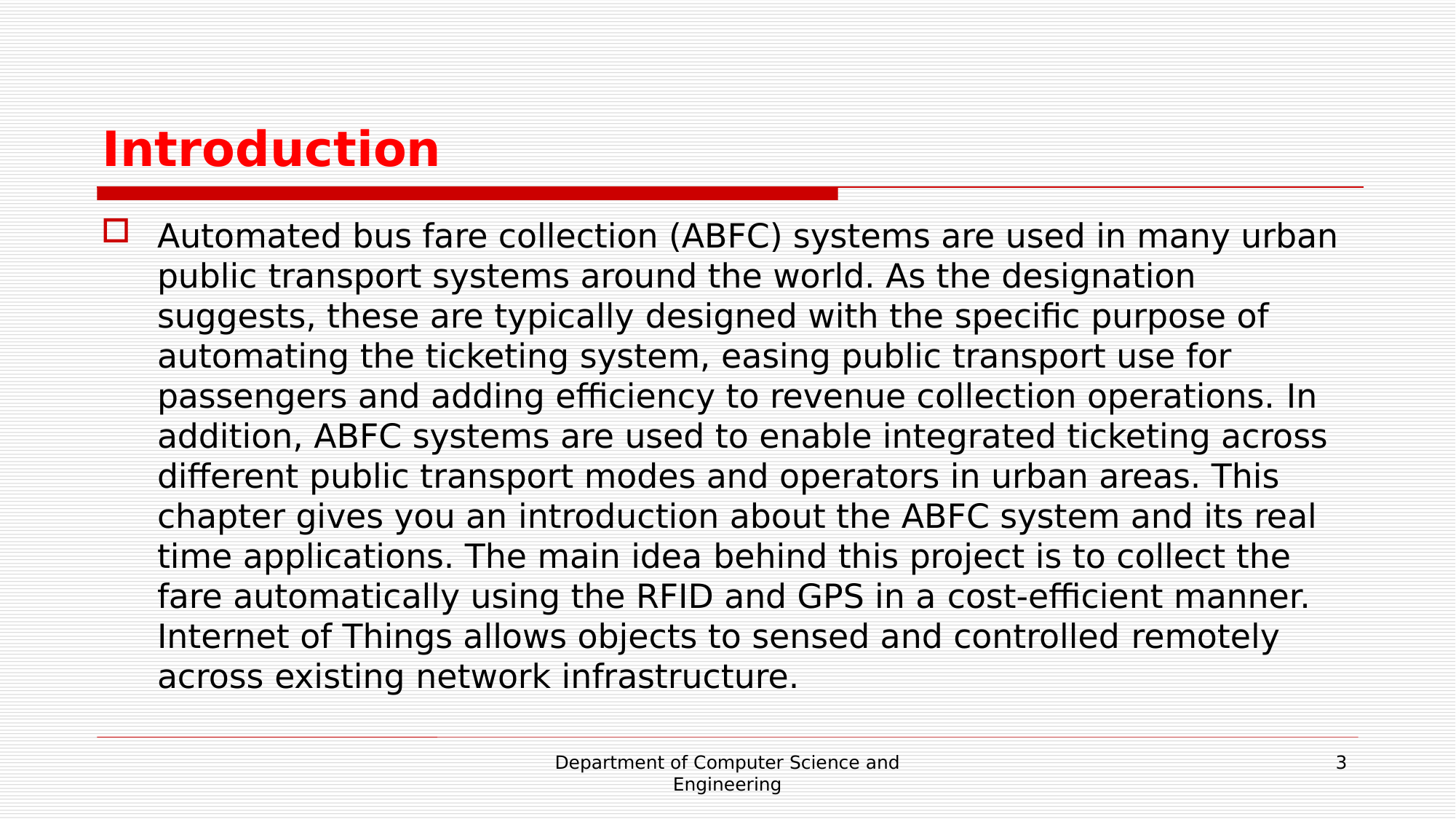

# Introduction
Automated bus fare collection (ABFC) systems are used in many urban public transport systems around the world. As the designation suggests, these are typically designed with the specific purpose of automating the ticketing system, easing public transport use for passengers and adding efficiency to revenue collection operations. In addition, ABFC systems are used to enable integrated ticketing across different public transport modes and operators in urban areas. This chapter gives you an introduction about the ABFC system and its real time applications. The main idea behind this project is to collect the fare automatically using the RFID and GPS in a cost-efficient manner. Internet of Things allows objects to sensed and controlled remotely across existing network infrastructure.

Department of Computer Science and Engineering
3